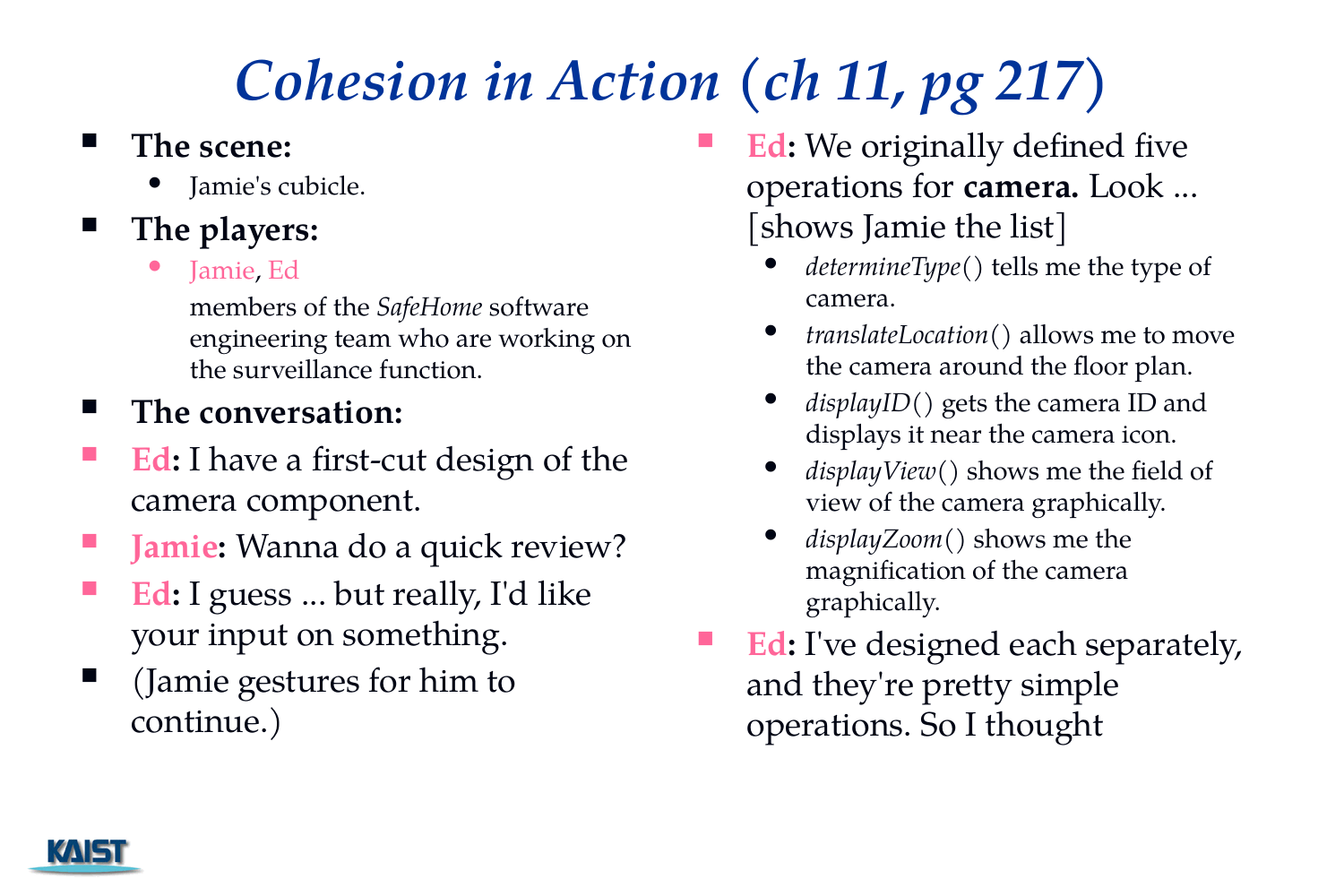

# Cohesion in Action (ch 11, pg 217)
The scene:
Jamie's cubicle.
The players:
Jamie, Ed
	members of the SafeHome software engineering team who are working on the surveillance function.
The conversation:
Ed: I have a first-cut design of the camera component.
Jamie: Wanna do a quick review?
Ed: I guess ... but really, I'd like your input on something.
(Jamie gestures for him to continue.)
Ed: We originally defined five operations for camera. Look ... [shows Jamie the list]
determineType() tells me the type of camera.
translateLocation() allows me to move the camera around the floor plan.
displayID() gets the camera ID and displays it near the camera icon.
displayView() shows me the field of view of the camera graphically.
displayZoom() shows me the magnification of the camera graphically.
Ed: I've designed each separately, and they're pretty simple operations. So I thought

60